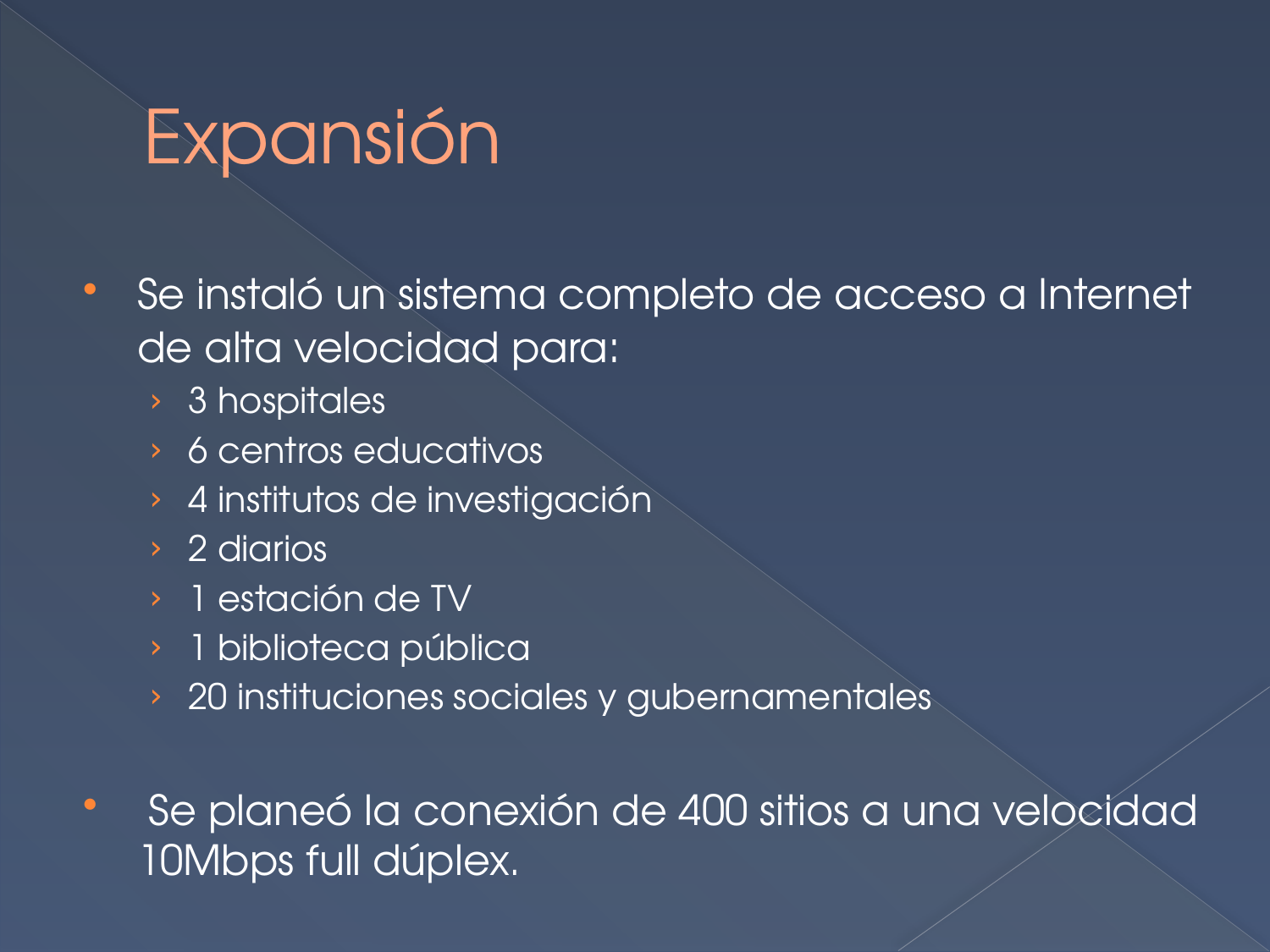

# Expansión
Se instaló un sistema completo de acceso a Internet de alta velocidad para:
3 hospitales
6 centros educativos
4 institutos de investigación
2 diarios
1 estación de TV
1 biblioteca pública
20 instituciones sociales y gubernamentales

 Se planeó la conexión de 400 sitios a una velocidad 10Mbps full dúplex.